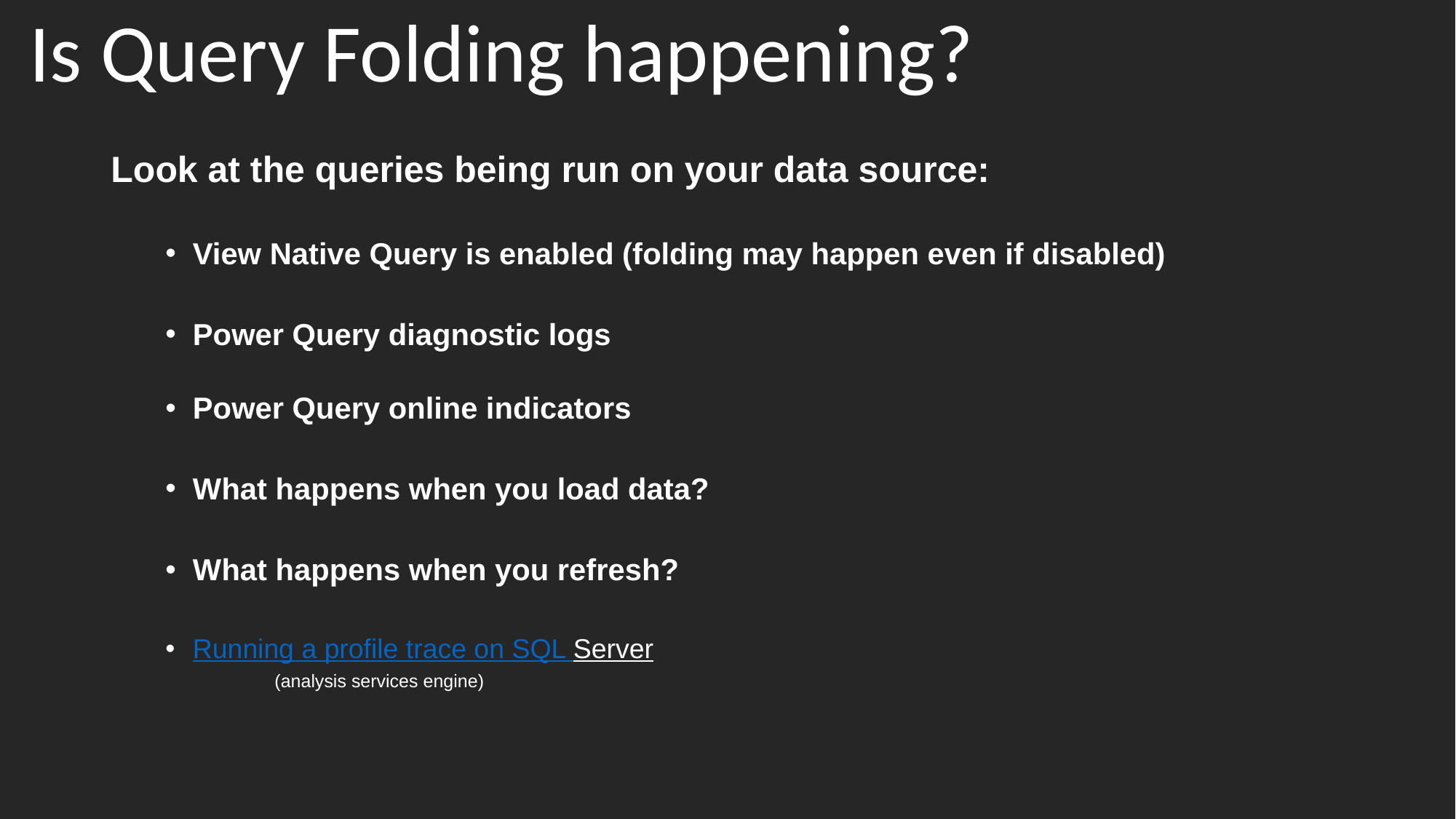

Is Query Folding happening?
Look at the queries being run on your data source:

View Native Query is enabled (folding may happen even if disabled)

Power Query diagnostic logs

Power Query online indicators

What happens when you load data?

What happens when you refresh?

Running a profile trace on SQL Server
(analysis services engine)